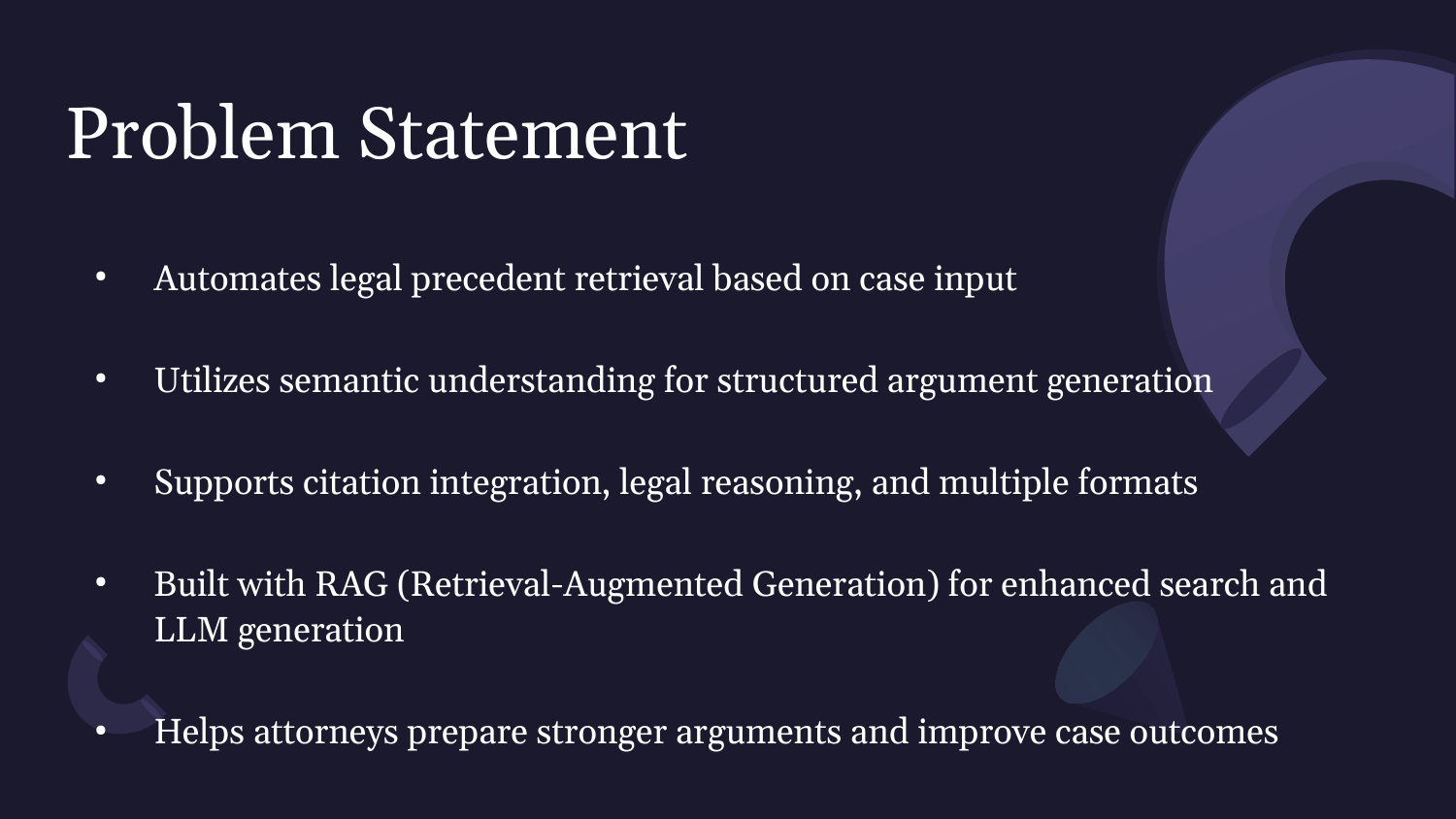

# Problem Statement
Automates legal precedent retrieval based on case input

Utilizes semantic understanding for structured argument generation

Supports citation integration, legal reasoning, and multiple formats

Built with RAG (Retrieval-Augmented Generation) for enhanced search and LLM generation

Helps attorneys prepare stronger arguments and improve case outcomes